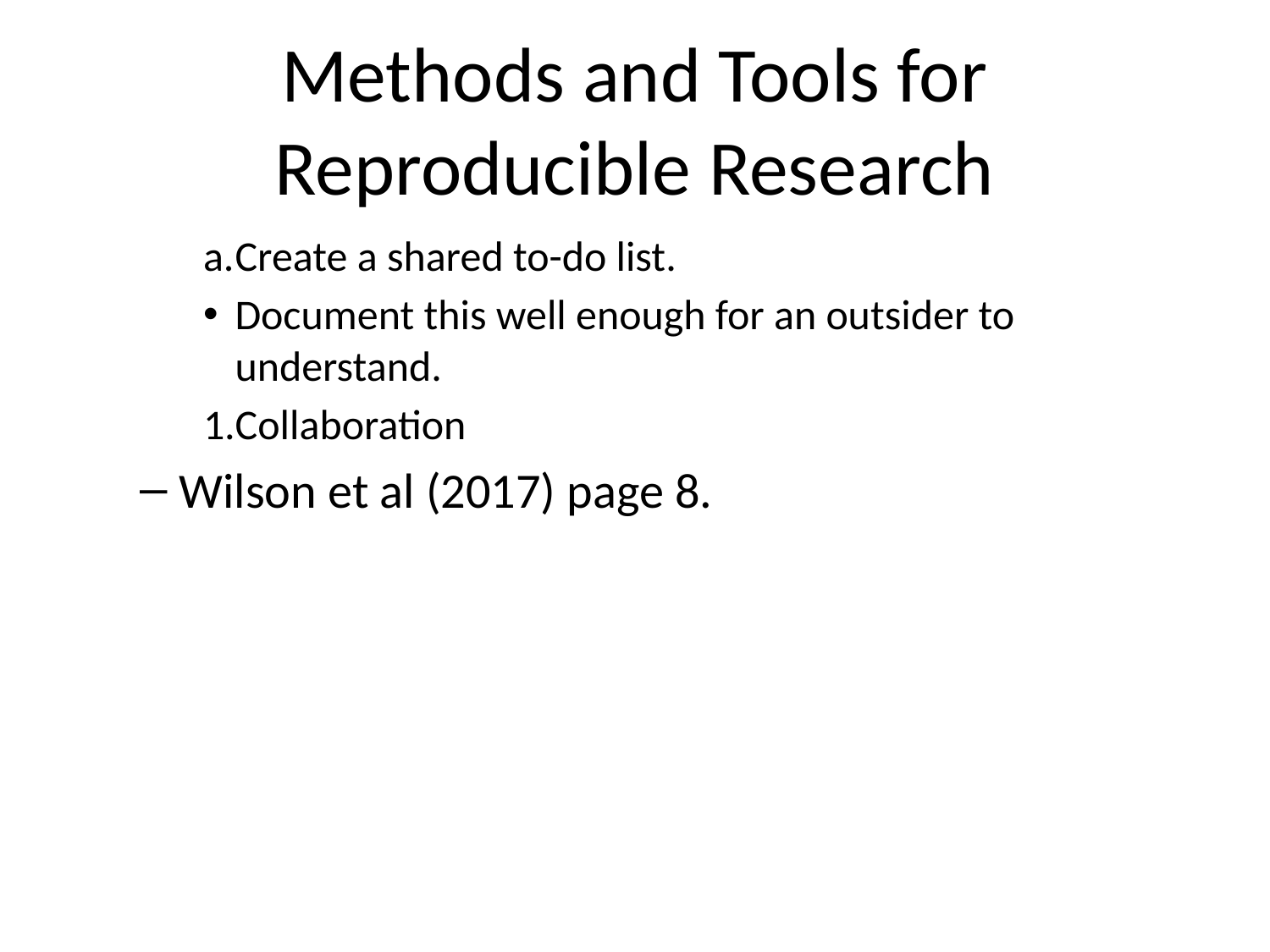

# Methods and Tools for Reproducible Research
Create a shared to-do list.
Document this well enough for an outsider to understand.
Collaboration
Wilson et al (2017) page 8.